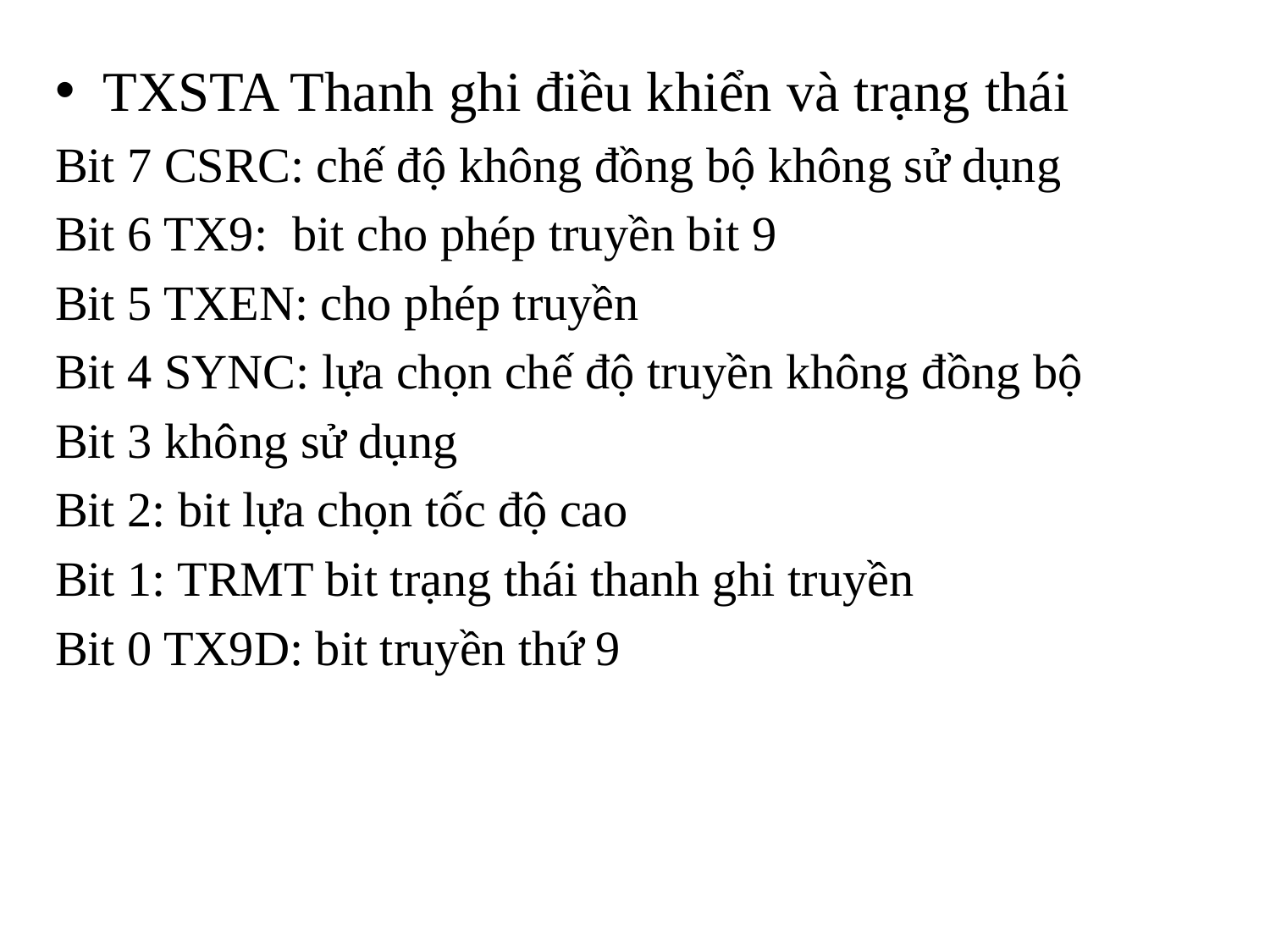

TXSTA Thanh ghi điều khiển và trạng thái
Bit 7 CSRC: chế độ không đồng bộ không sử dụng
Bit 6 TX9:  bit cho phép truyền bit 9
Bit 5 TXEN: cho phép truyền
Bit 4 SYNC: lựa chọn chế độ truyền không đồng bộ
Bit 3 không sử dụng
Bit 2: bit lựa chọn tốc độ cao
Bit 1: TRMT bit trạng thái thanh ghi truyền
Bit 0 TX9D: bit truyền thứ 9